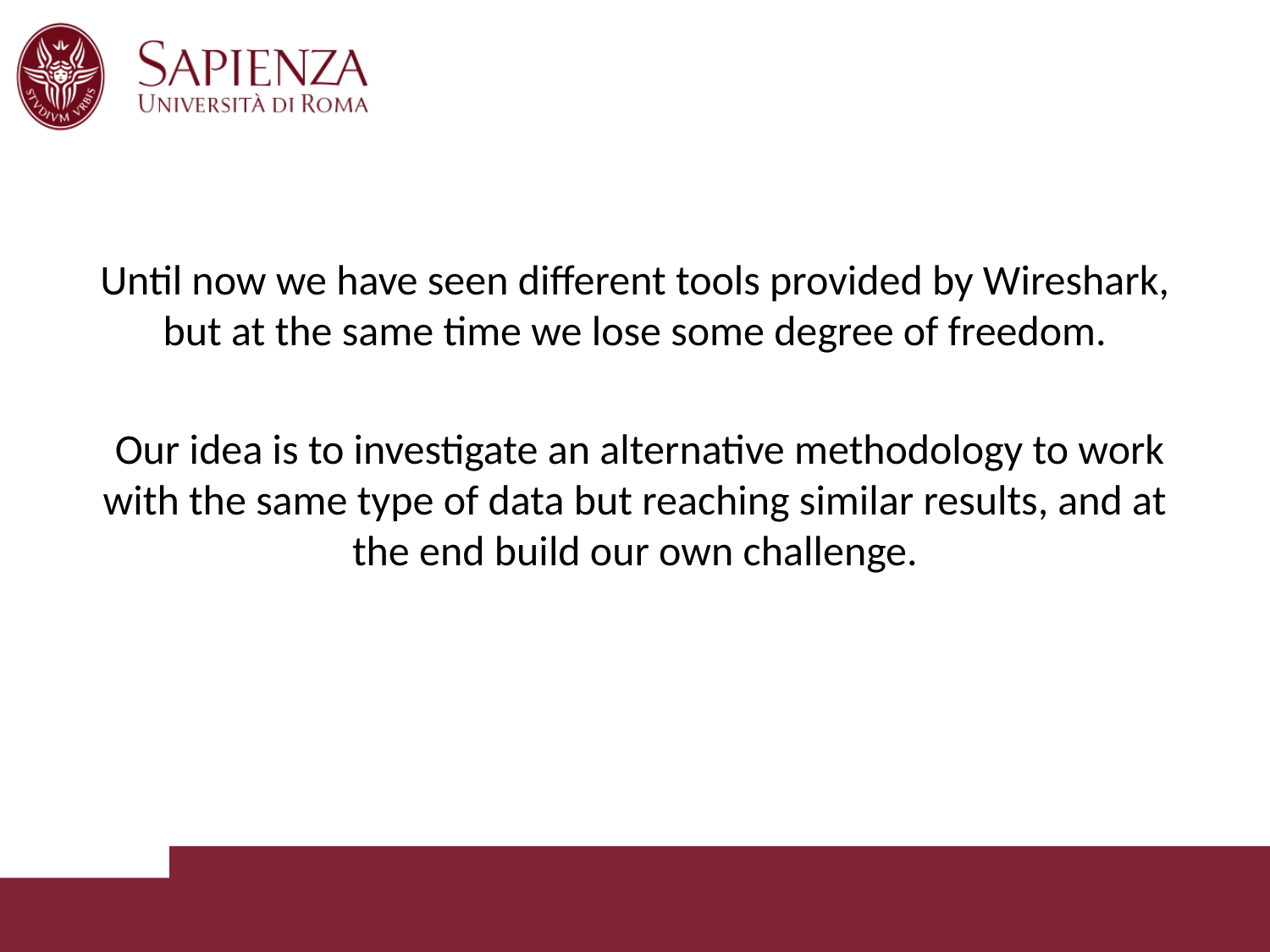

Until now we have seen different tools provided by Wireshark, but at the same time we lose some degree of freedom.

 Our idea is to investigate an alternative methodology to work with the same type of data but reaching similar results, and at the end build our own challenge.